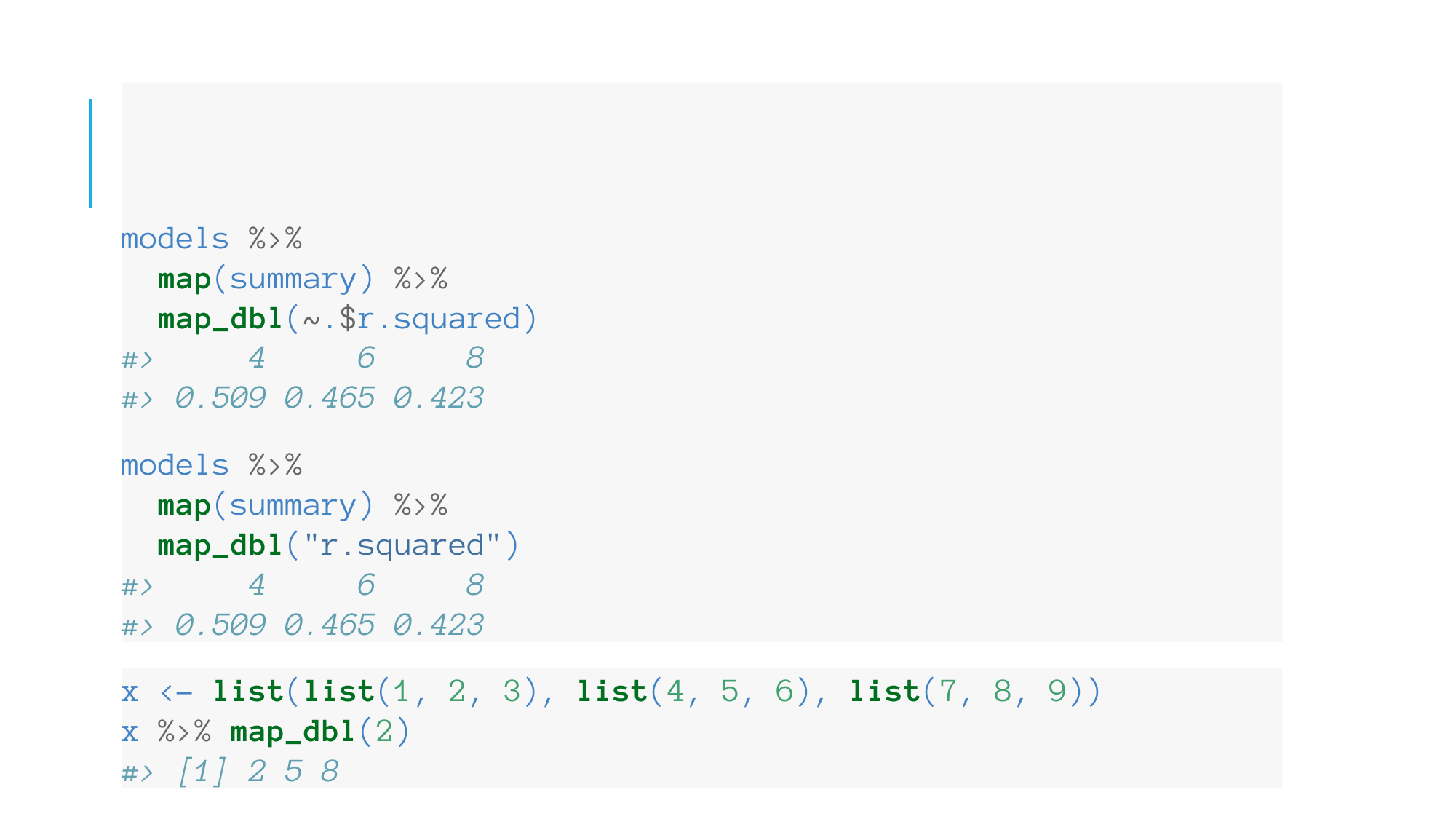

# Extract a statistic
models %>%
  map(summary) %>%
  map_dbl(~.$r.squared)
#>     4     6     8
#> 0.509 0.465 0.423
models %>%
  map(summary) %>%
  map_dbl("r.squared")
#>     4     6     8
#> 0.509 0.465 0.423
x <- list(list(1, 2, 3), list(4, 5, 6), list(7, 8, 9))
x %>% map_dbl(2)
#> [1] 2 5 8